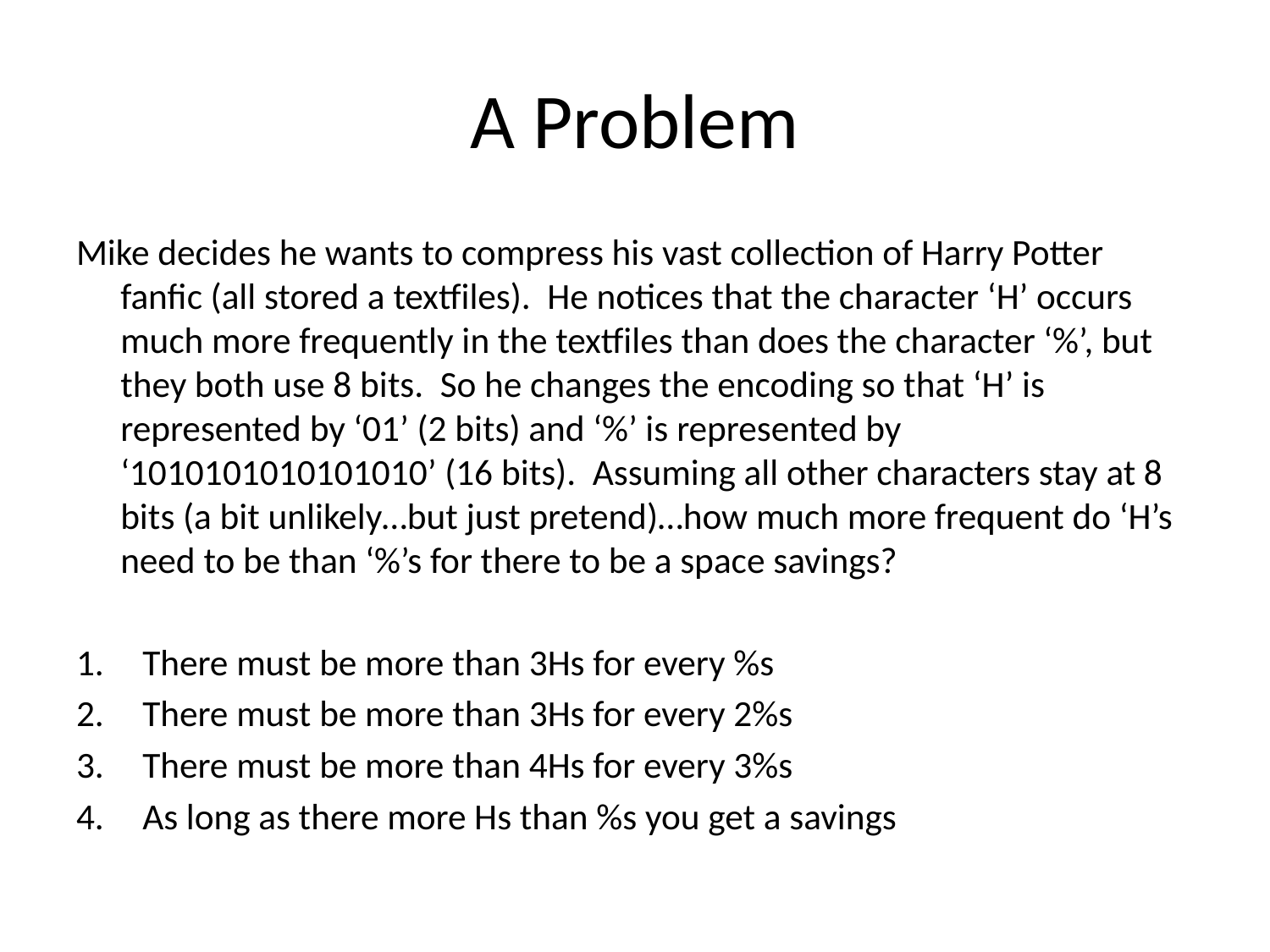

# A Problem
Mike decides he wants to compress his vast collection of Harry Potter fanfic (all stored a textfiles).  He notices that the character ‘H’ occurs much more frequently in the textfiles than does the character ‘%’, but they both use 8 bits.  So he changes the encoding so that ‘H’ is represented by ‘01’ (2 bits) and ‘%’ is represented by ‘1010101010101010’ (16 bits).  Assuming all other characters stay at 8 bits (a bit unlikely…but just pretend)…how much more frequent do ‘H’s need to be than ‘%’s for there to be a space savings?

There must be more than 3Hs for every %s
There must be more than 3Hs for every 2%s
There must be more than 4Hs for every 3%s
As long as there more Hs than %s you get a savings